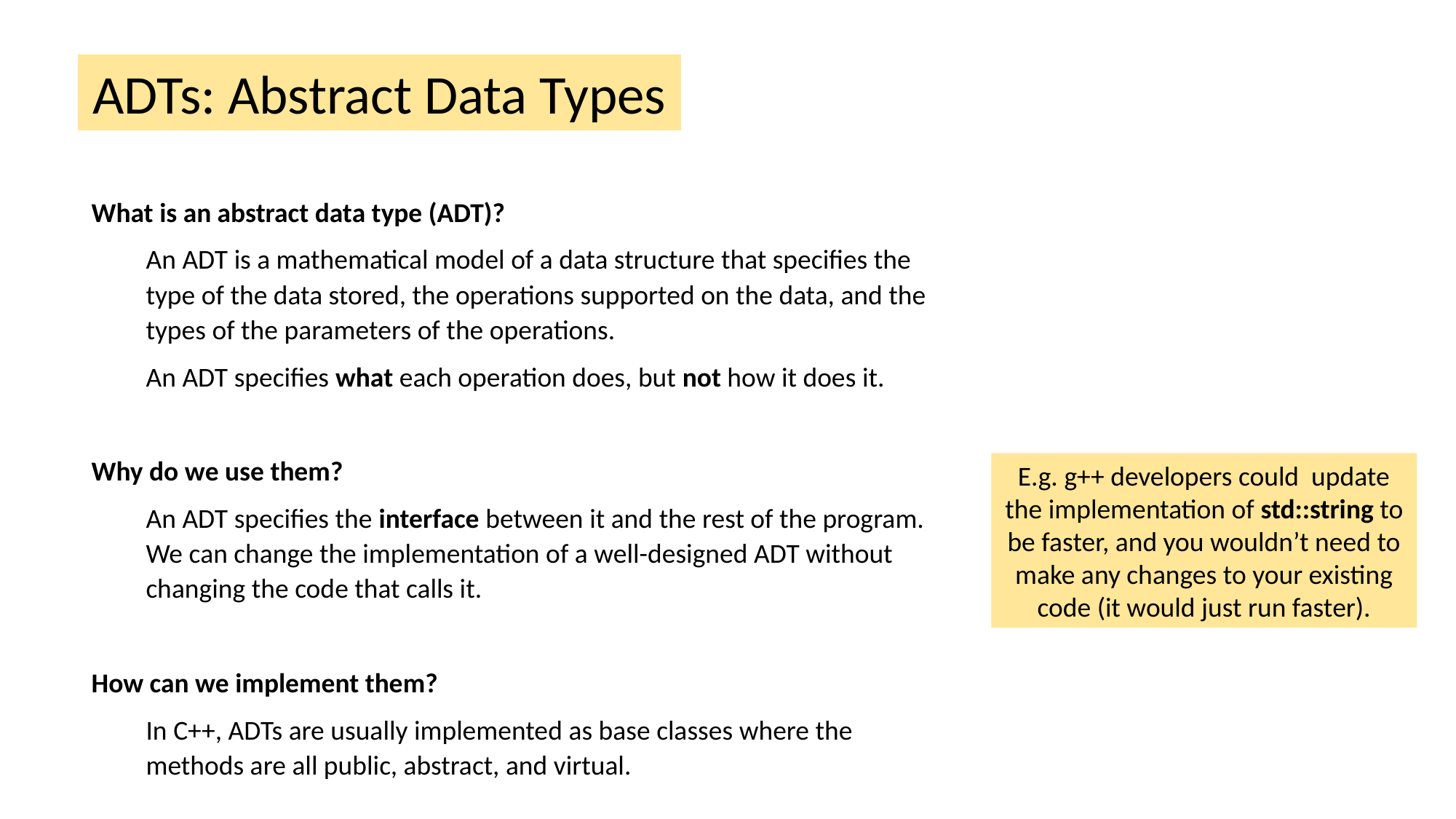

ADTs: Abstract Data Types
What is an abstract data type (ADT)?
An ADT is a mathematical model of a data structure that specifies the type of the data stored, the operations supported on the data, and the types of the parameters of the operations.
An ADT specifies what each operation does, but not how it does it.

Why do we use them?
An ADT specifies the interface between it and the rest of the program. We can change the implementation of a well-designed ADT without changing the code that calls it.

How can we implement them?
In C++, ADTs are usually implemented as base classes where the methods are all public, abstract, and virtual.
E.g. g++ developers could  update the implementation of std::string to be faster, and you wouldn’t need to make any changes to your existing code (it would just run faster).